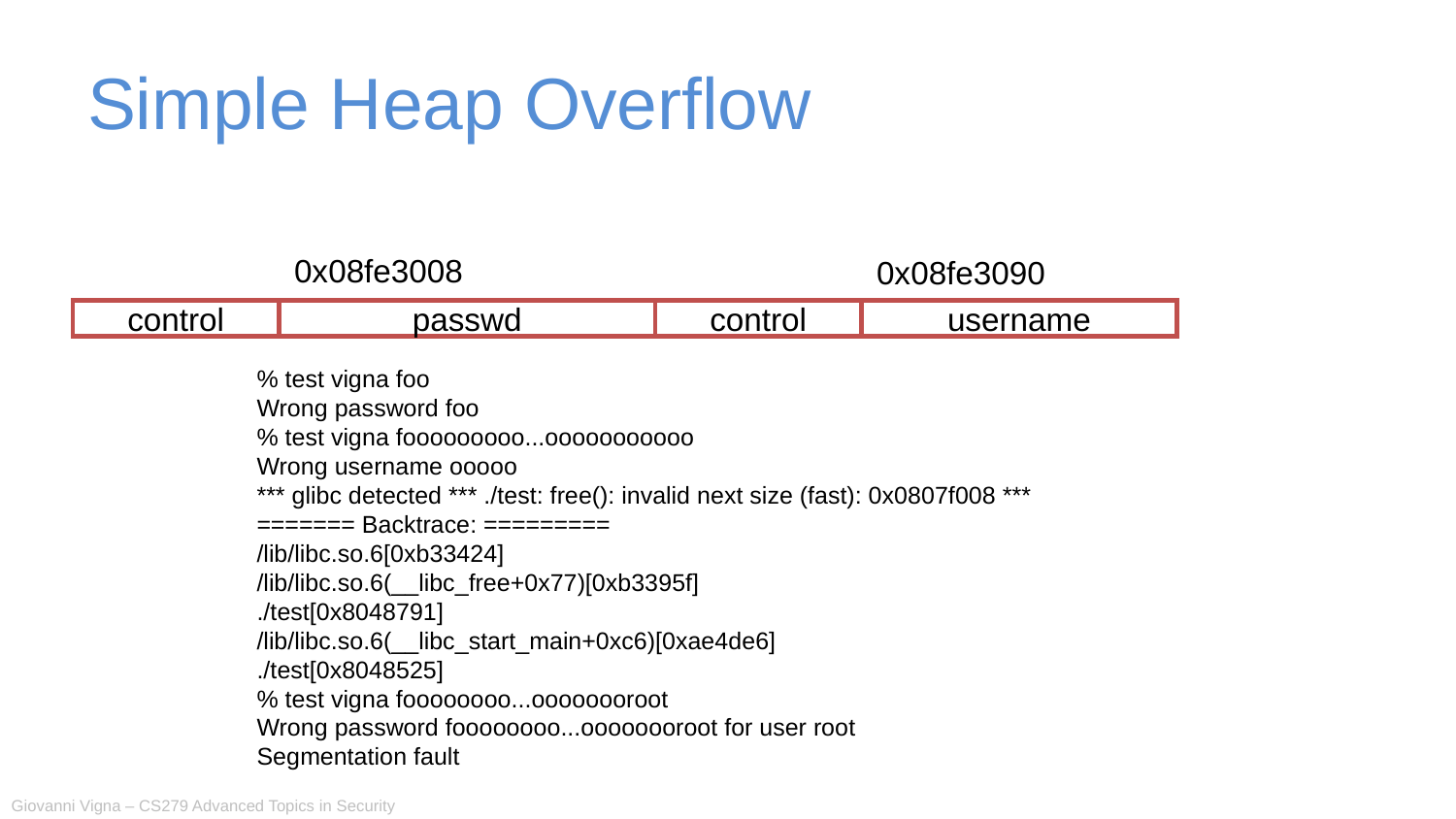

# Simple Heap Overflow
0x08fe3008
0x08fe3090
control
passwd
control
username
% test vigna foo
Wrong password foo
% test vigna fooooooooo...ooooooooooo
Wrong username ooooo
*** glibc detected *** ./test: free(): invalid next size (fast): 0x0807f008 ***
======= Backtrace: =========
/lib/libc.so.6[0xb33424]
/lib/libc.so.6(__libc_free+0x77)[0xb3395f]
./test[0x8048791]
/lib/libc.so.6(__libc_start_main+0xc6)[0xae4de6]
./test[0x8048525]
% test vigna foooooooo...oooooooroot
Wrong password foooooooo...oooooooroot for user root
Segmentation fault